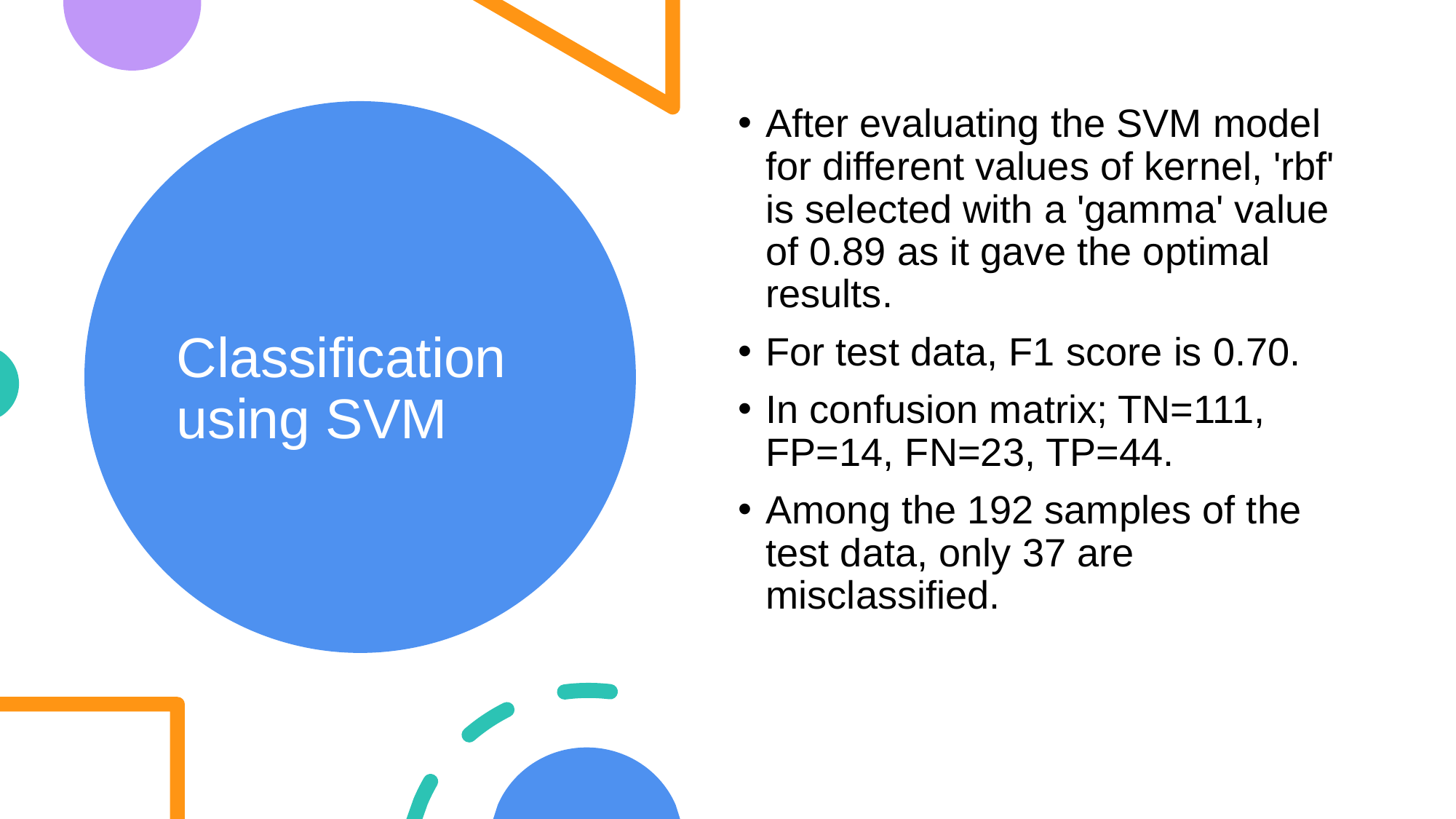

After evaluating the SVM model for different values of kernel, 'rbf' is selected with a 'gamma' value of 0.89 as it gave the optimal results.
For test data, F1 score is 0.70.
In confusion matrix; TN=111, FP=14, FN=23, TP=44.
Among the 192 samples of the test data, only 37 are misclassified.

# Classification using SVM